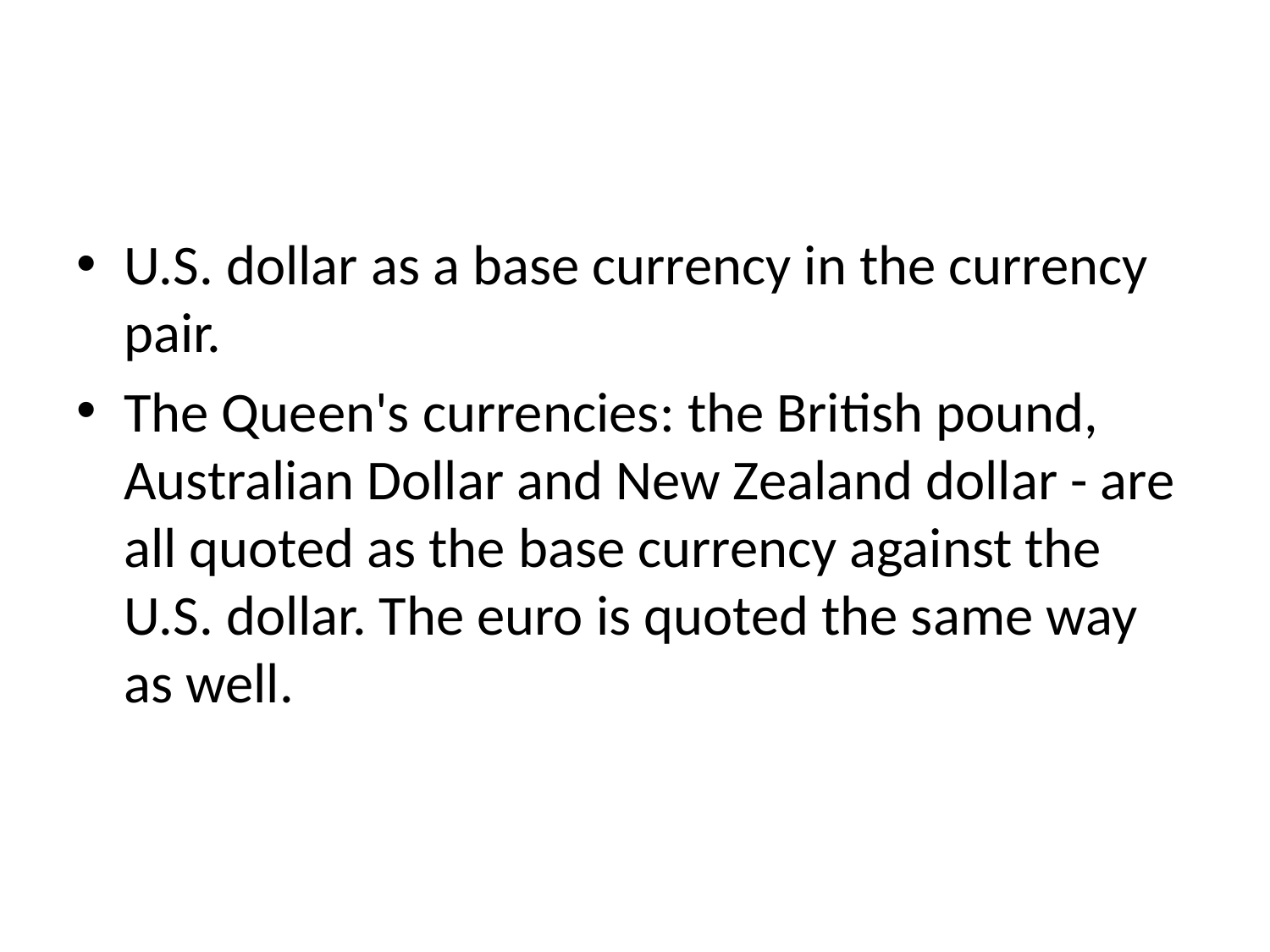

#
U.S. dollar as a base currency in the currency pair.
The Queen's currencies: the British pound, Australian Dollar and New Zealand dollar - are all quoted as the base currency against the U.S. dollar. The euro is quoted the same way as well.